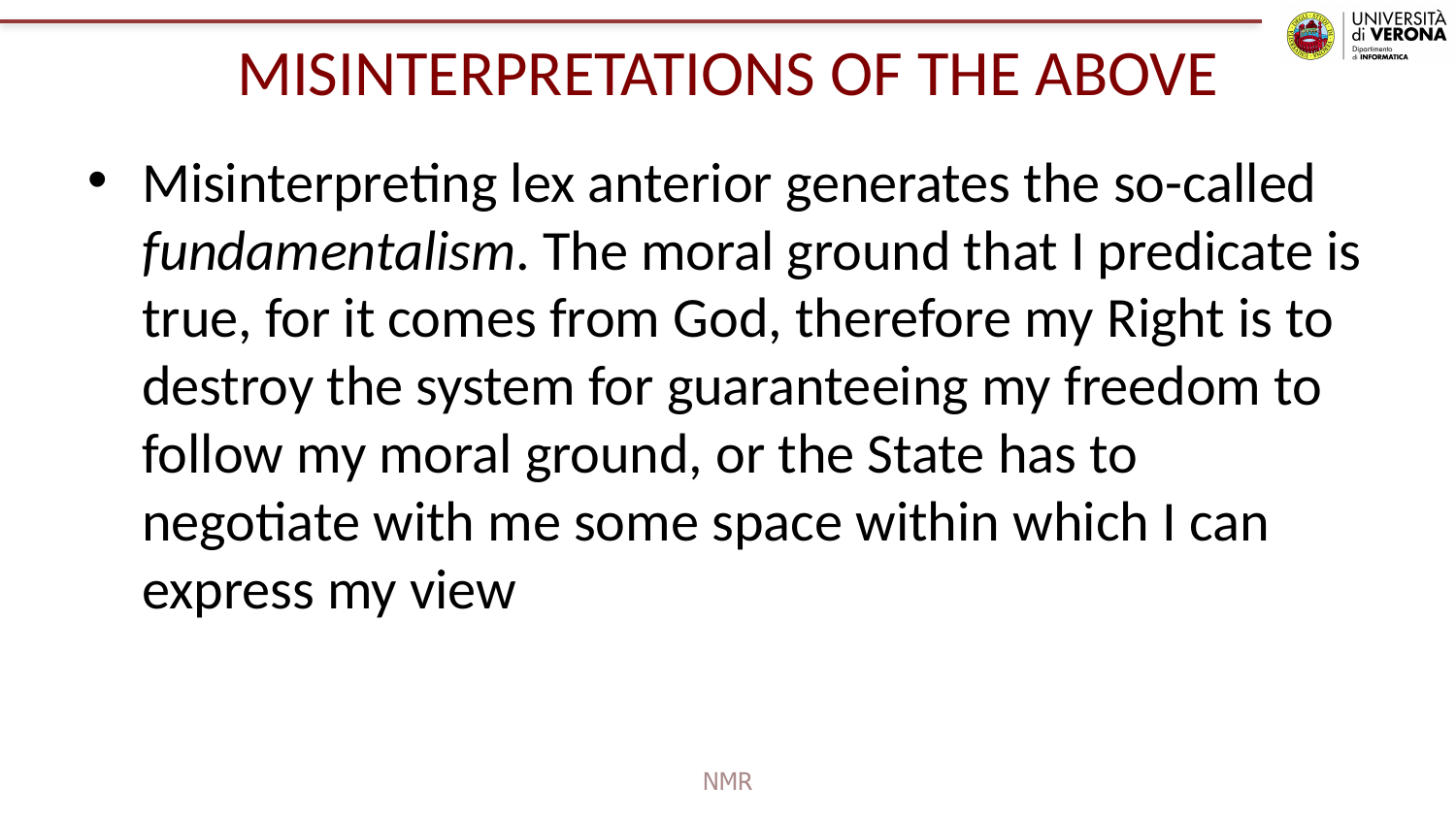

# MISINTERPRETATIONS OF THE ABOVE
Misinterpreting lex anterior generates the so-called fundamentalism. The moral ground that I predicate is true, for it comes from God, therefore my Right is to destroy the system for guaranteeing my freedom to follow my moral ground, or the State has to negotiate with me some space within which I can express my view
NMR